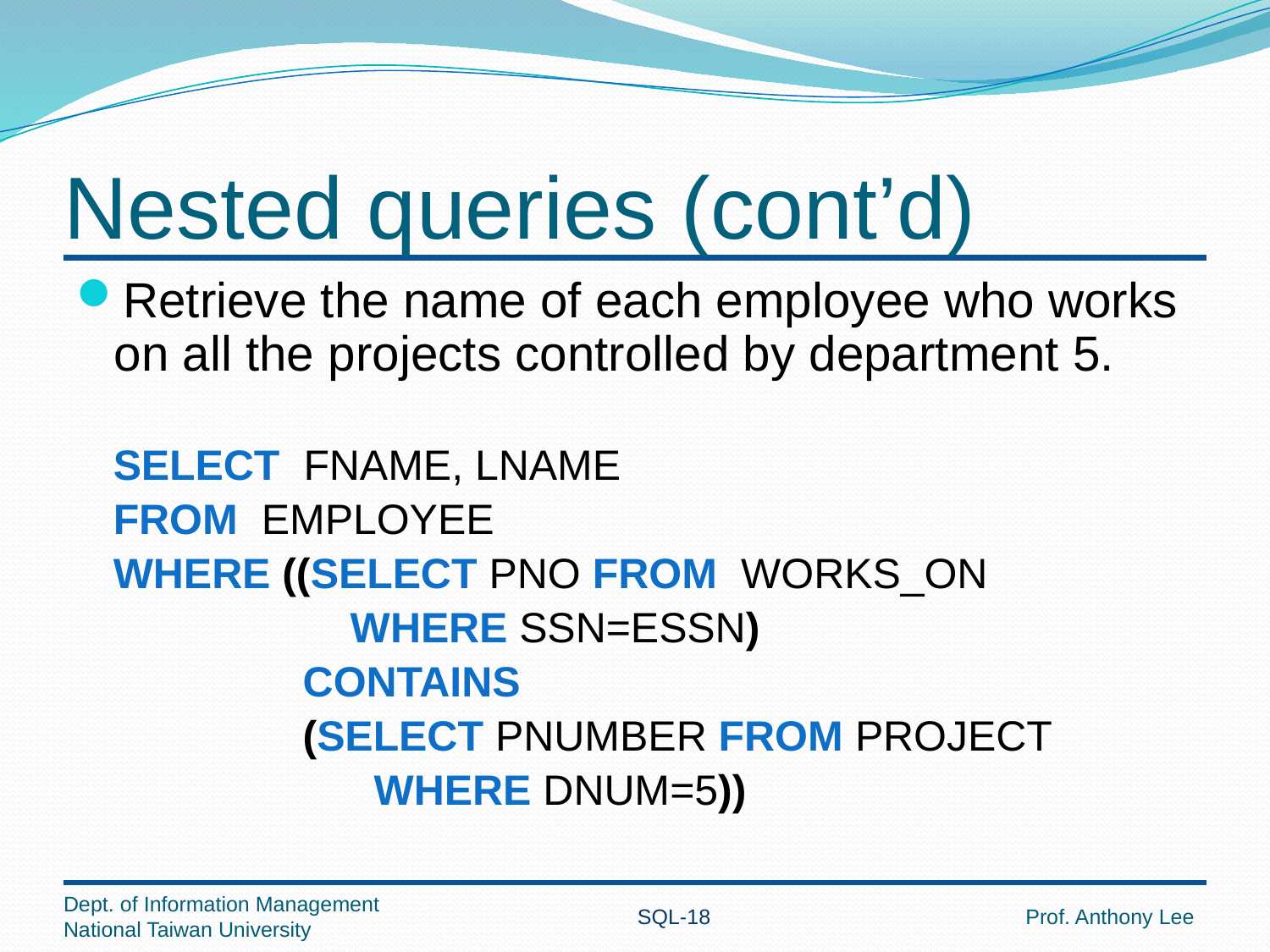

# Nested queries (cont’d)
Retrieve the name of each employee who works on all the projects controlled by department 5.

SELECT  FNAME, LNAME
FROM  EMPLOYEE
WHERE ((SELECT PNO FROM  WORKS_ON
                    WHERE SSN=ESSN)
                CONTAINS
                (SELECT PNUMBER FROM PROJECT
                      WHERE DNUM=5))